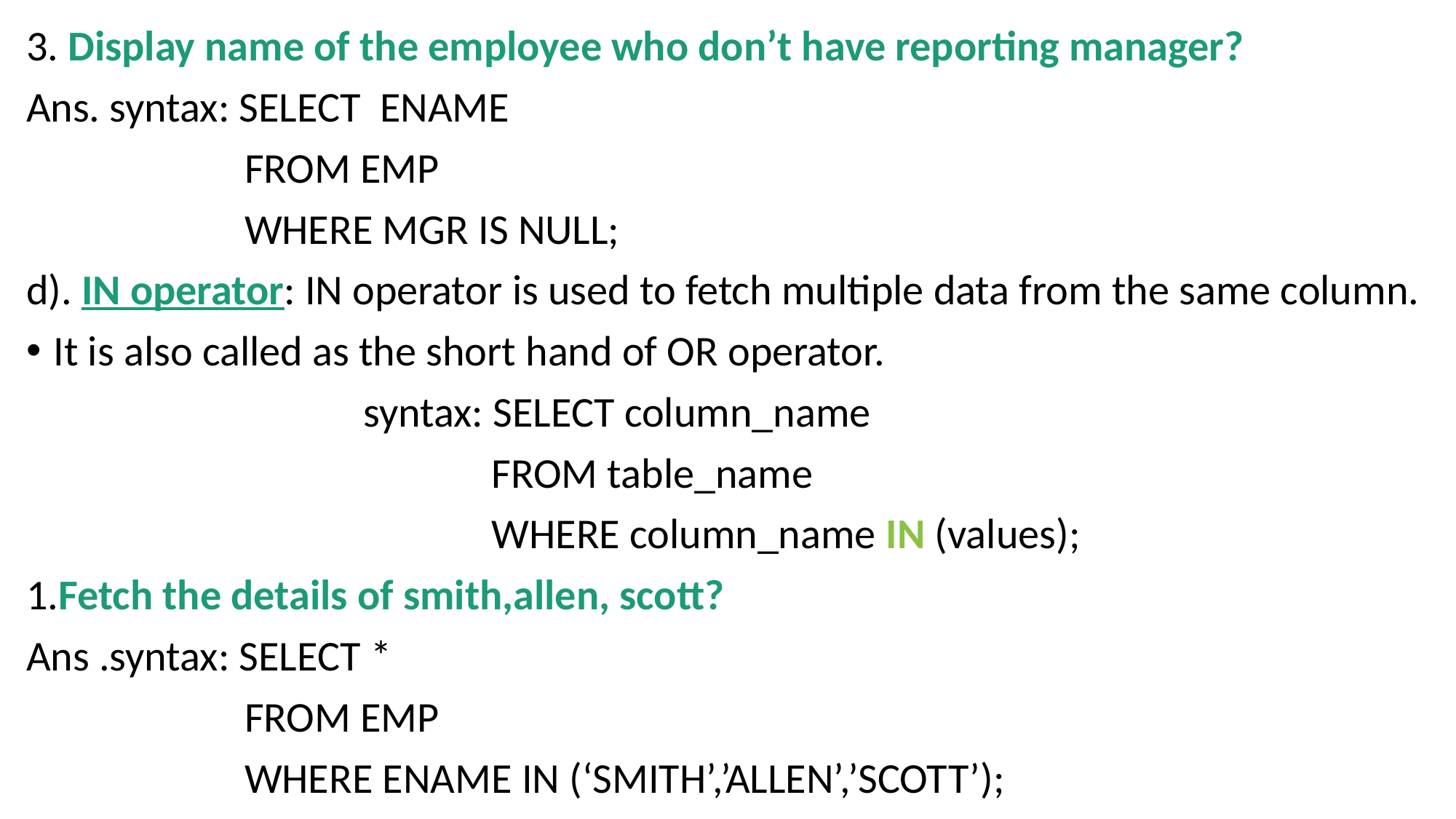

3. Display name of the employee who don’t have reporting manager?
Ans. syntax: SELECT  ENAME
		FROM EMP
		WHERE MGR IS NULL;
d). IN operator: IN operator is used to fetch multiple data from the same column.
It is also called as the short hand of OR operator.
                                   syntax: SELECT column_name
 				   FROM table_name
				   WHERE column_name IN (values);
1.Fetch the details of smith,allen, scott?
Ans .syntax: SELECT *
		FROM EMP
		WHERE ENAME IN (‘SMITH’,’ALLEN’,’SCOTT’);